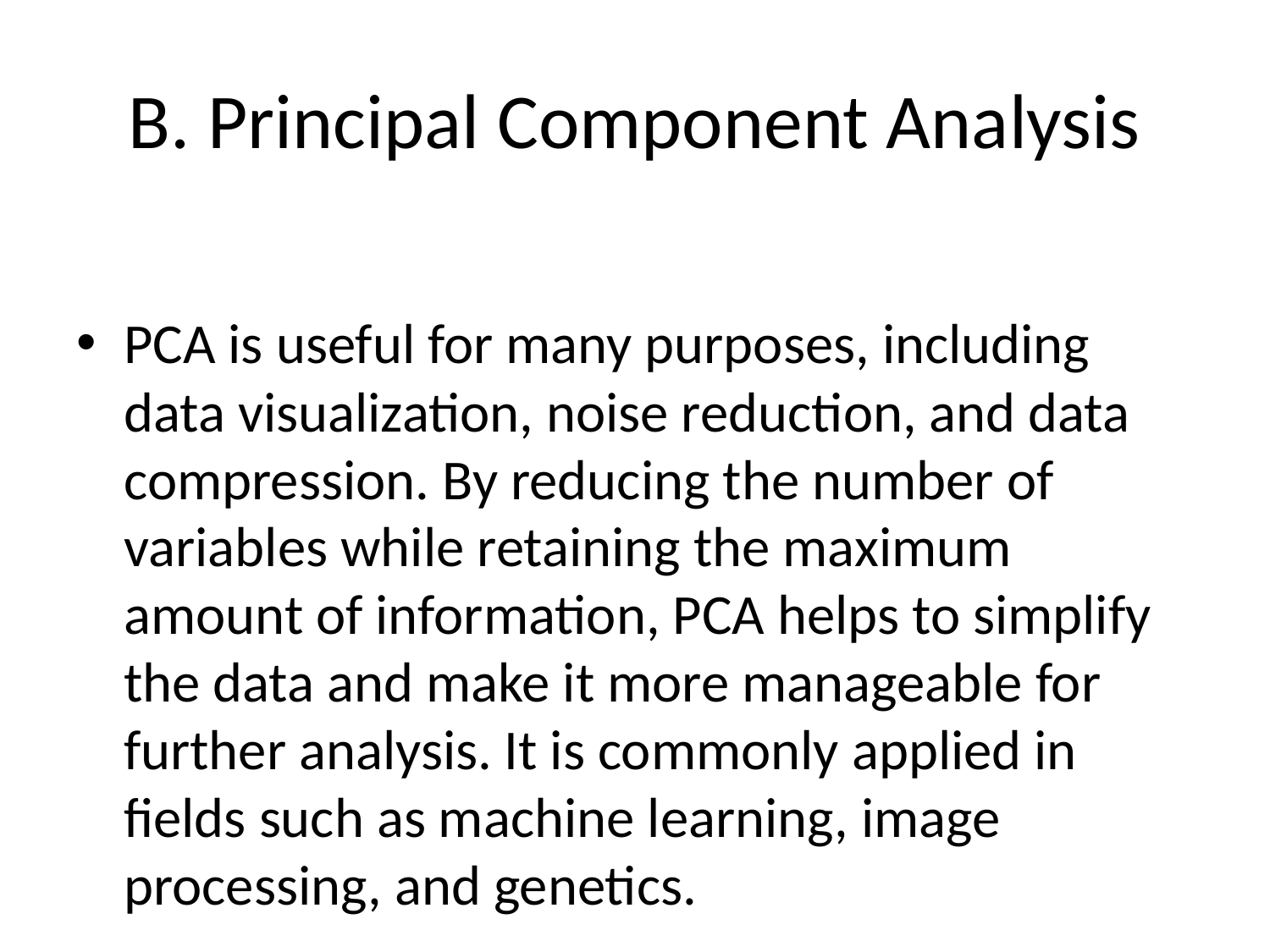

# B. Principal Component Analysis

PCA is useful for many purposes, including data visualization, noise reduction, and data compression. By reducing the number of variables while retaining the maximum amount of information, PCA helps to simplify the data and make it more manageable for further analysis. It is commonly applied in fields such as machine learning, image processing, and genetics.